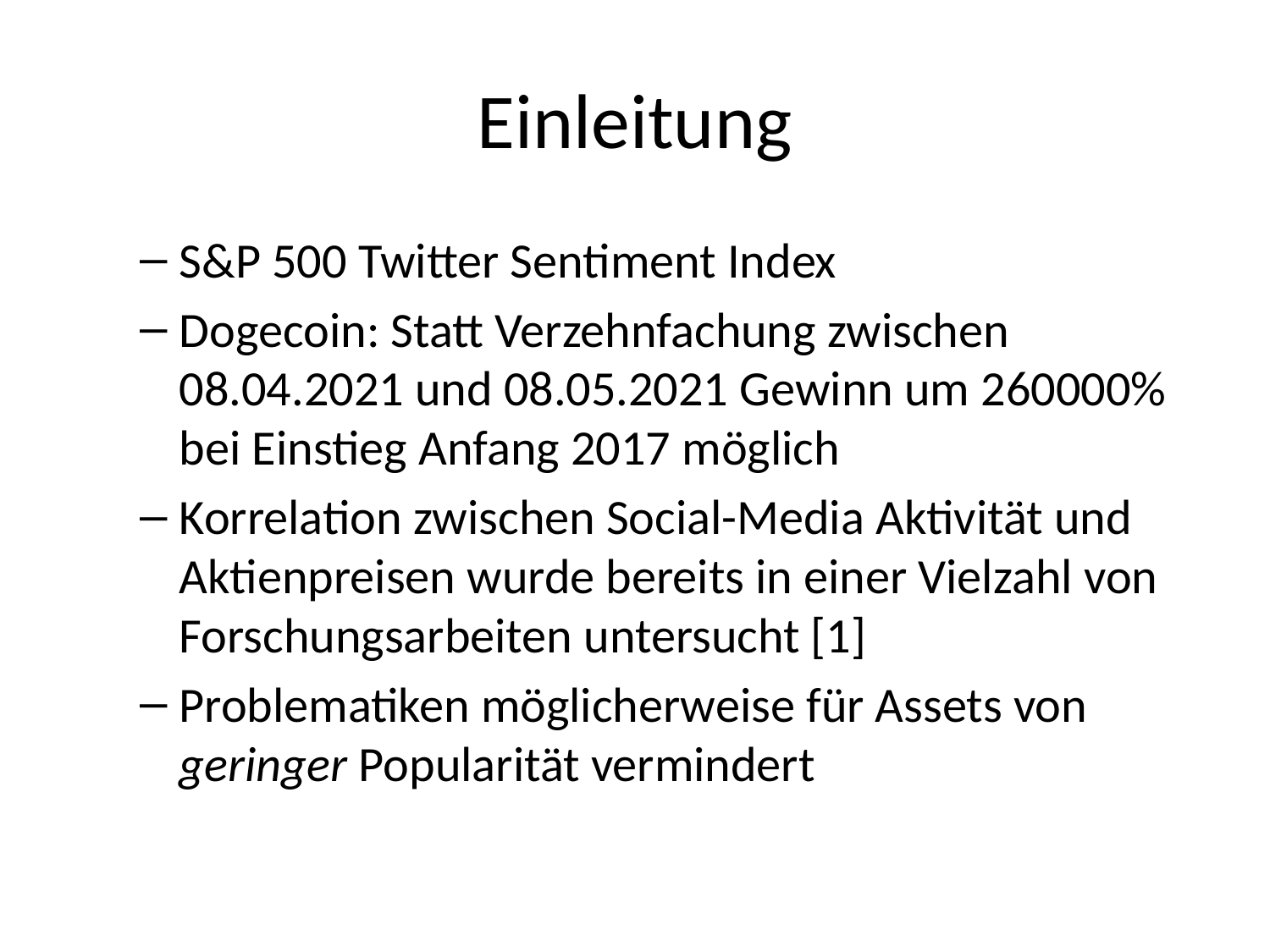

# Einleitung
S&P 500 Twitter Sentiment Index
Dogecoin: Statt Verzehnfachung zwischen 08.04.2021 und 08.05.2021 Gewinn um 260000% bei Einstieg Anfang 2017 möglich
Korrelation zwischen Social-Media Aktivität und Aktienpreisen wurde bereits in einer Vielzahl von Forschungsarbeiten untersucht [1]
Problematiken möglicherweise für Assets von geringer Popularität vermindert